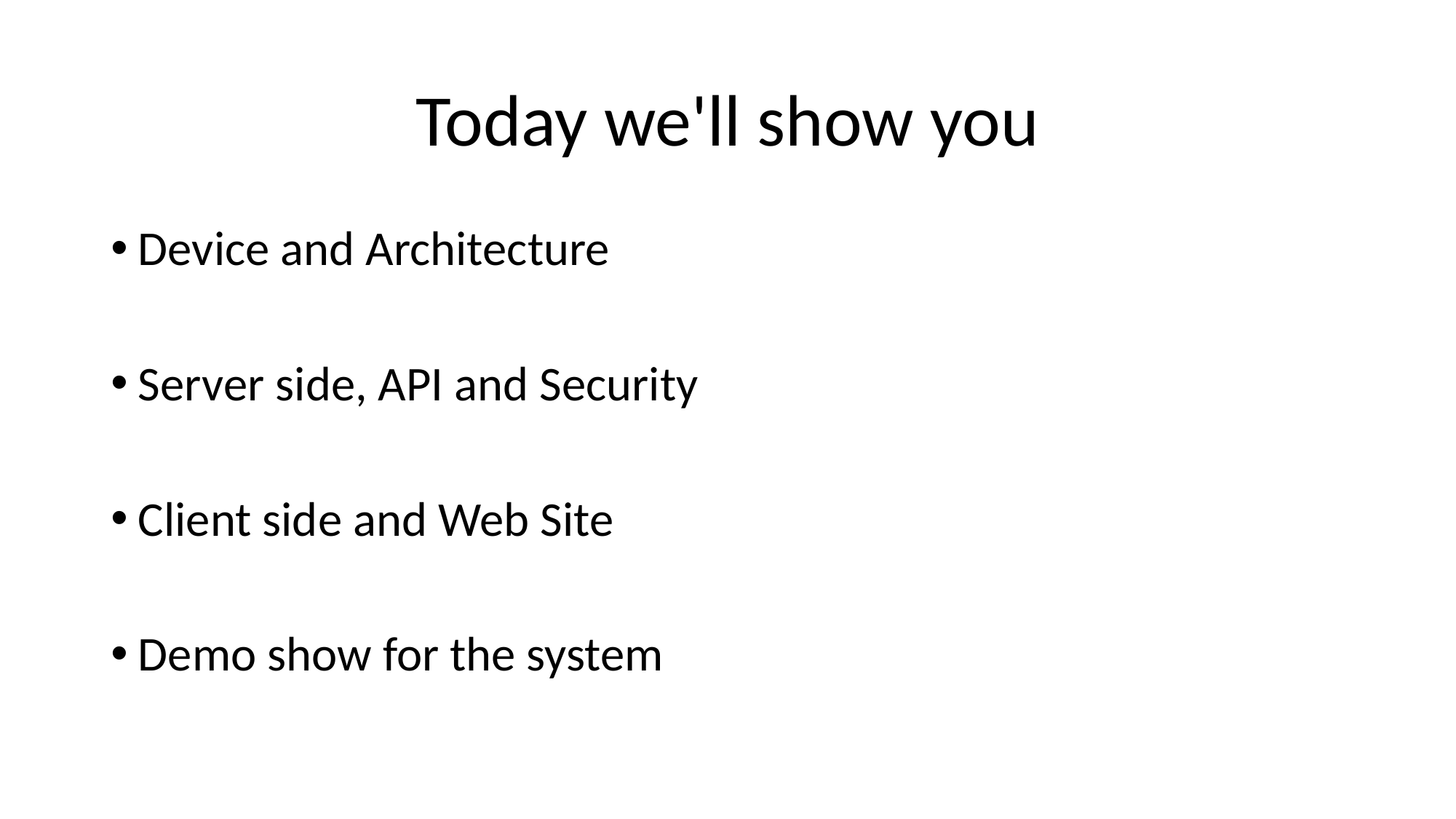

# Today we'll show you
Device and Architecture

Server side, API and Security

Client side and Web Site

Demo show for the system